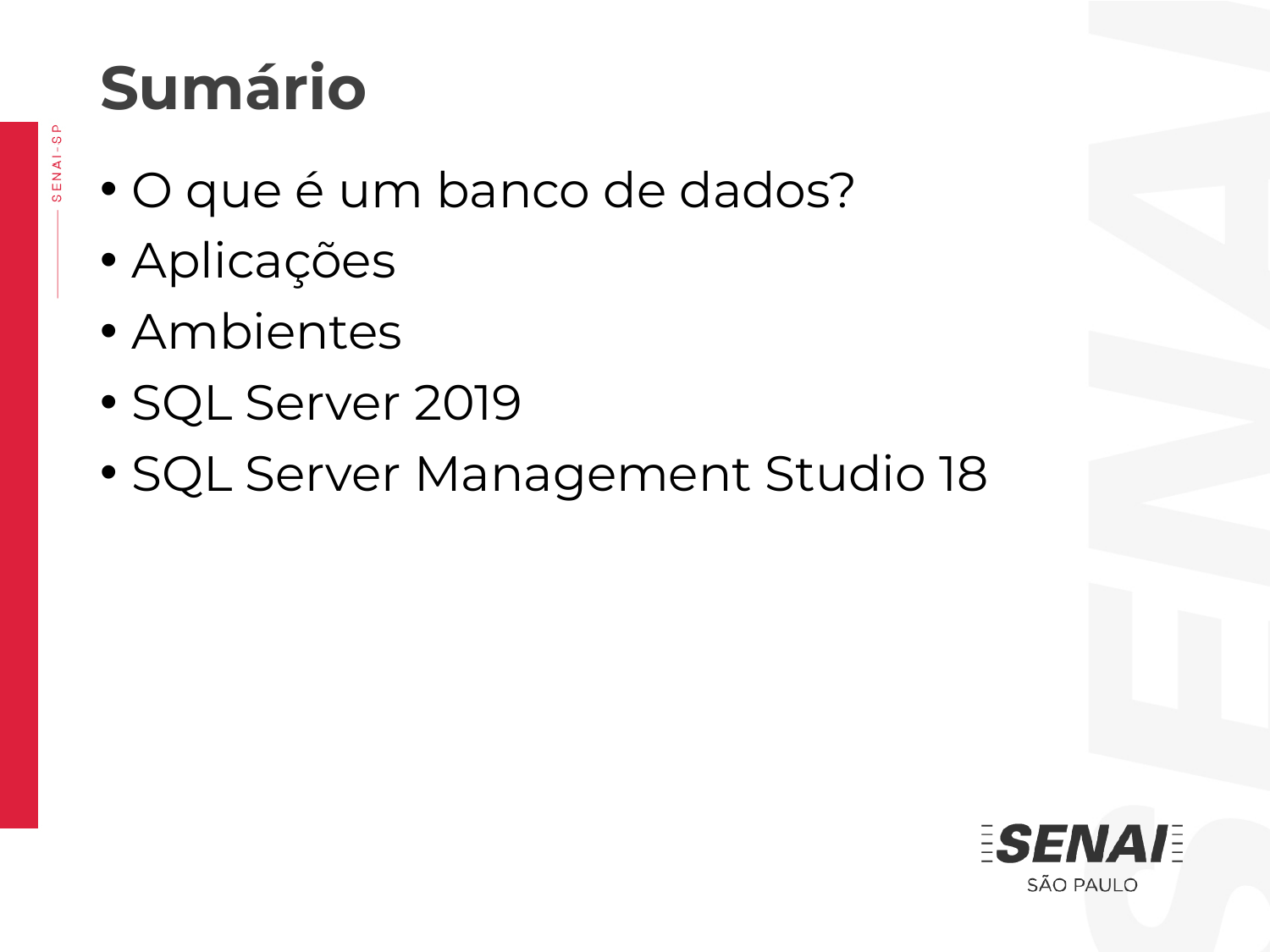

Sumário
O que é um banco de dados?
Aplicações
Ambientes
SQL Server 2019
SQL Server Management Studio 18